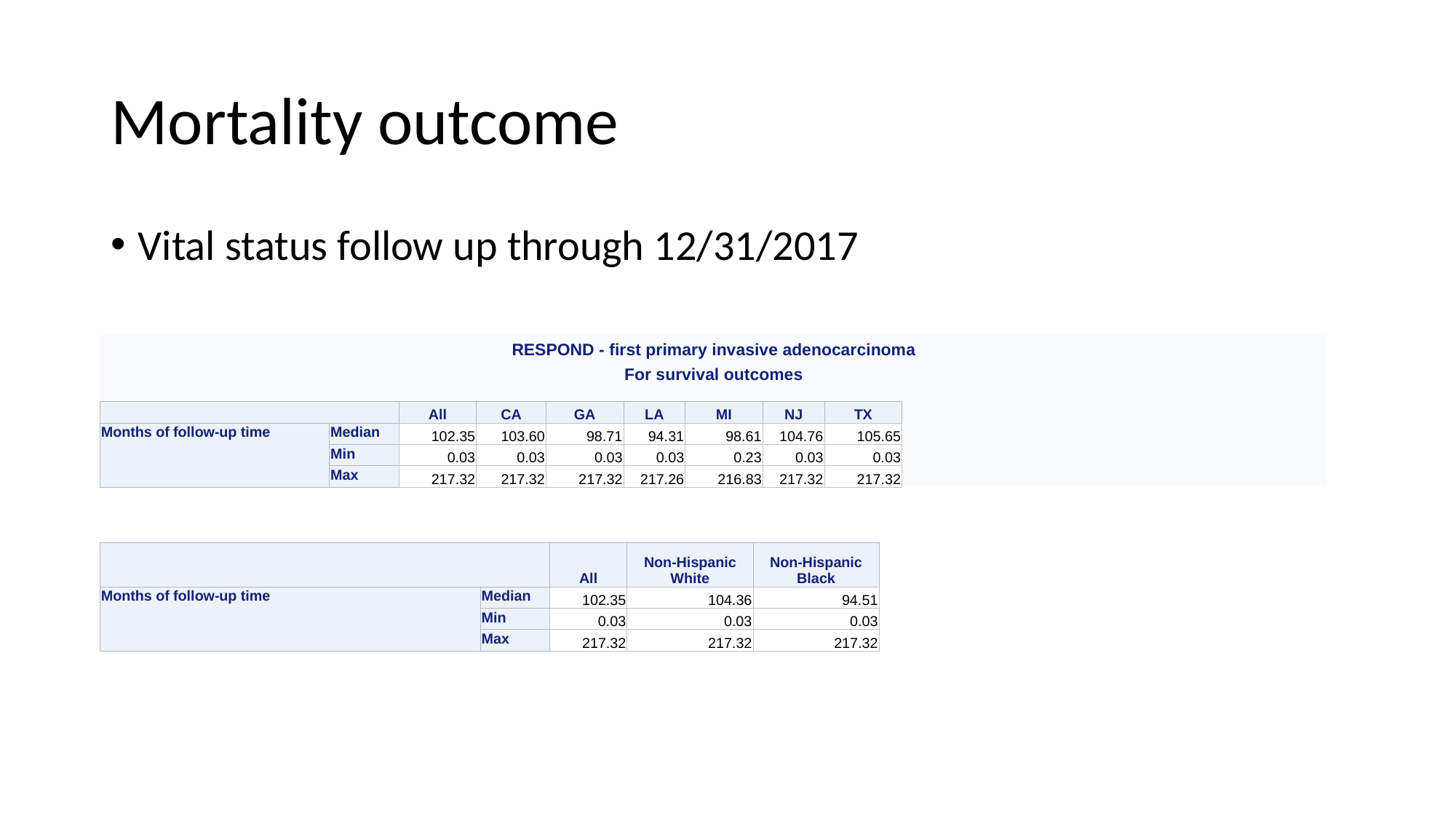

# Mortality outcome
Vital status follow up through 12/31/2017

| RESPOND - first primary invasive adenocarcinoma |  |  |  |  |  |  |  |  |  |  |  |  |  |  |
| --- | --- | --- | --- | --- | --- | --- | --- | --- | --- | --- | --- | --- | --- | --- |
| For survival outcomes |  |  |  |  |  |  |  |  |  |  |  |  |  |  |
|  |  |  |  |  |  |  |  |  |  |  |  |  |  |  |
|  |  | All | CA | GA | LA | MI | NJ | TX |  |  |  |  |  |  |
| Months of follow-up time | Median | 102.35 | 103.60 | 98.71 | 94.31 | 98.61 | 104.76 | 105.65 |  |  |  |  |  |  |
|  | Min | 0.03 | 0.03 | 0.03 | 0.03 | 0.23 | 0.03 | 0.03 |  |  |  |  |  |  |
|  | Max | 217.32 | 217.32 | 217.32 | 217.26 | 216.83 | 217.32 | 217.32 |  |  |  |  |  |  |
|  |  | All | Non-Hispanic White | Non-Hispanic Black |
| --- | --- | --- | --- | --- |
| Months of follow-up time | Median | 102.35 | 104.36 | 94.51 |
|  | Min | 0.03 | 0.03 | 0.03 |
|  | Max | 217.32 | 217.32 | 217.32 |